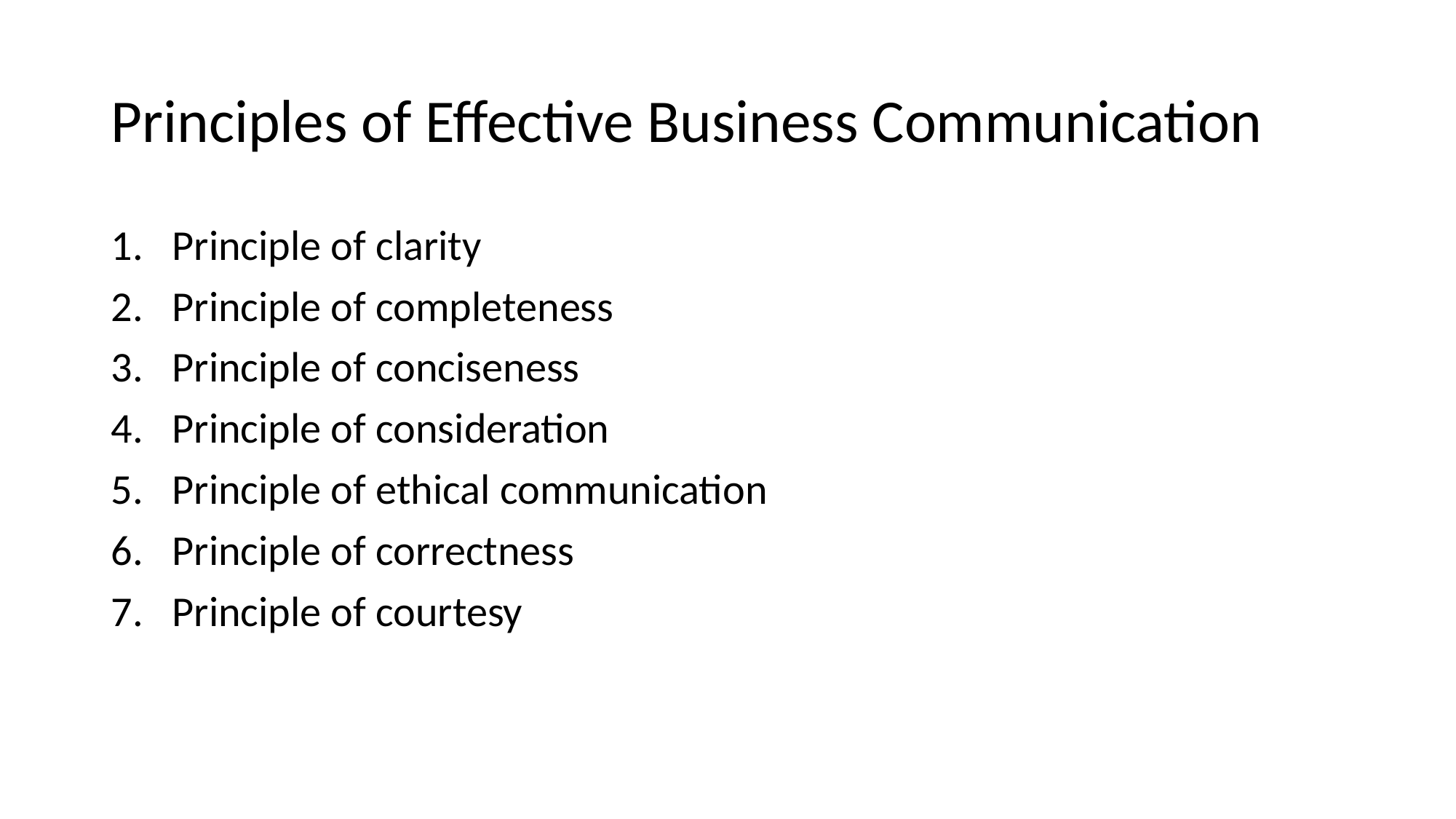

# Principles of Effective Business Communication
Principle of clarity
Principle of completeness
Principle of conciseness
Principle of consideration
Principle of ethical communication
Principle of correctness
Principle of courtesy